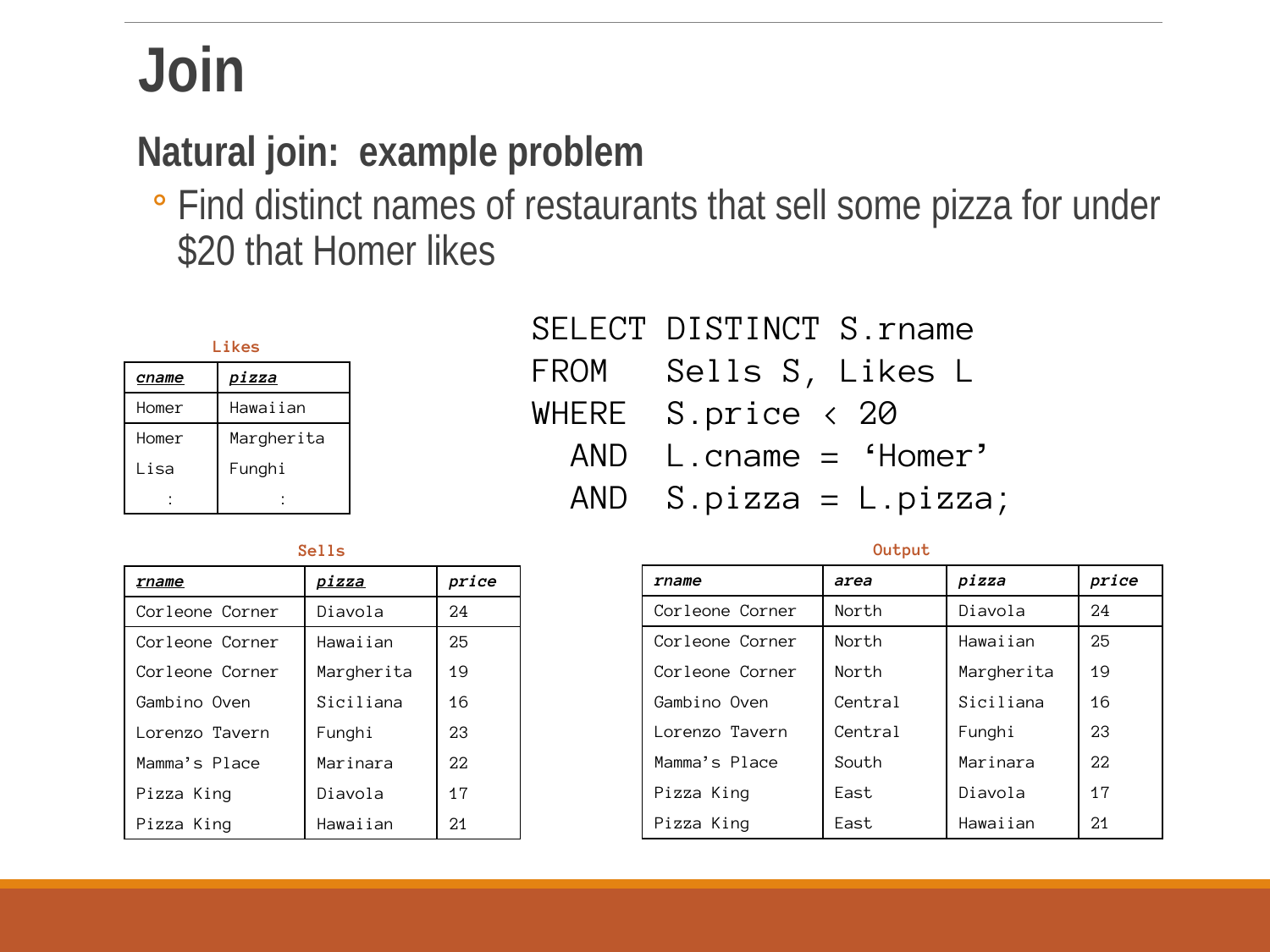

Join
Natural join:  example problem
Find distinct names of restaurants that sell some pizza for under $20 that Homer likes

SELECT DISTINCT S.rname
FROM   Sells S, Likes L
WHERE  S.price < 20
  AND  L.cname = ‘Homer’
  AND  S.pizza = L.pizza;
| Likes |  |
| --- | --- |
| cname | pizza |
| Homer | Hawaiian |
| Homer | Margherita |
| Lisa | Funghi |
| : | : |
| Output |  |  |  |
| --- | --- | --- | --- |
| rname | area | pizza | price |
| Corleone Corner | North | Diavola | 24 |
| Corleone Corner | North | Hawaiian | 25 |
| Corleone Corner | North | Margherita | 19 |
| Gambino Oven | Central | Siciliana | 16 |
| Lorenzo Tavern | Central | Funghi | 23 |
| Mamma’s Place | South | Marinara | 22 |
| Pizza King | East | Diavola | 17 |
| Pizza King | East | Hawaiian | 21 |
| Sells |  |  |
| --- | --- | --- |
| rname | pizza | price |
| Corleone Corner | Diavola | 24 |
| Corleone Corner | Hawaiian | 25 |
| Corleone Corner | Margherita | 19 |
| Gambino Oven | Siciliana | 16 |
| Lorenzo Tavern | Funghi | 23 |
| Mamma’s Place | Marinara | 22 |
| Pizza King | Diavola | 17 |
| Pizza King | Hawaiian | 21 |